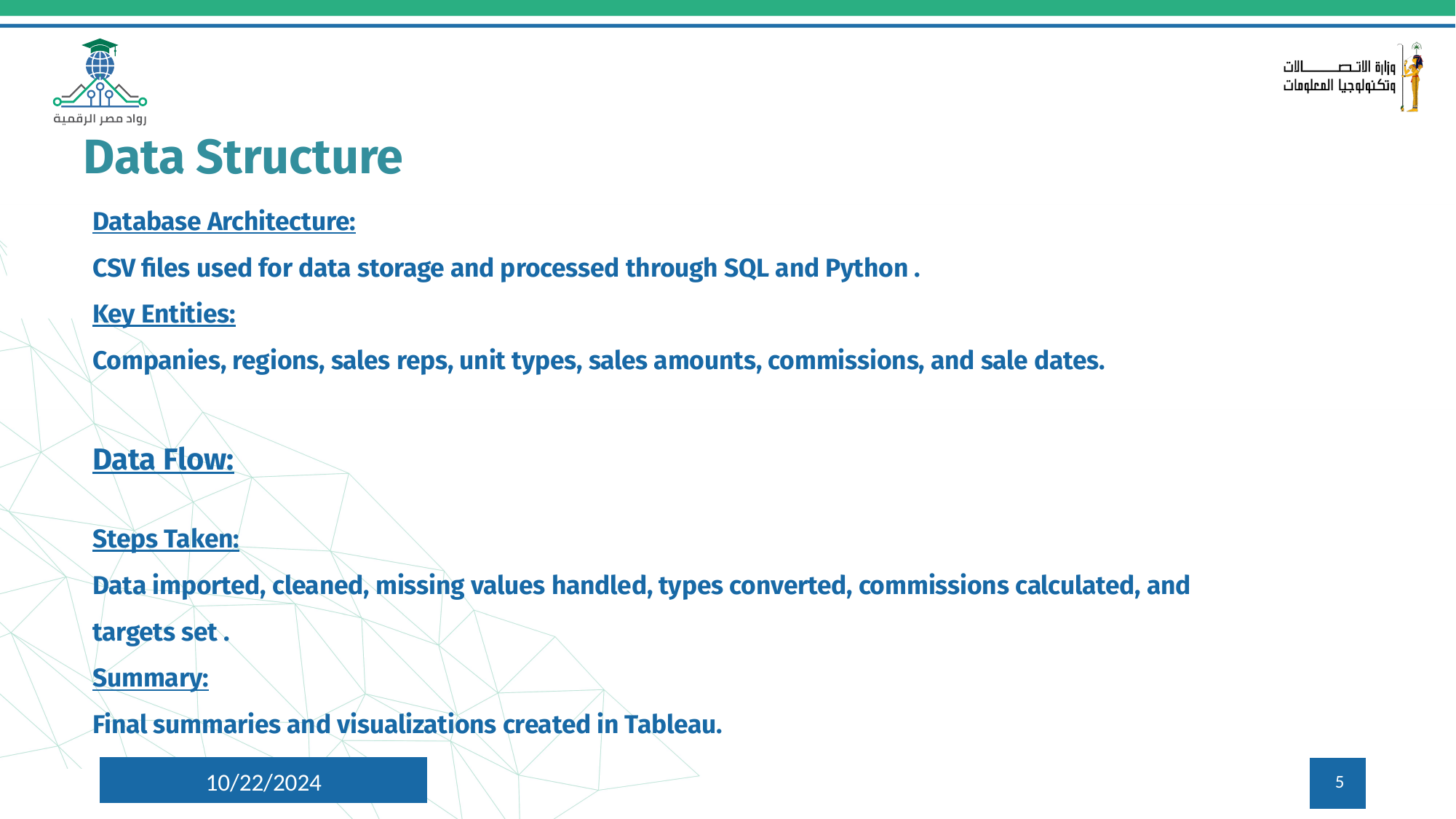

Data Structure
Database Architecture:
CSV files used for data storage and processed through SQL and Python .
Key Entities:
Companies, regions, sales reps, unit types, sales amounts, commissions, and sale dates.
Data Flow:
Steps Taken:
Data imported, cleaned, missing values handled, types converted, commissions calculated, and targets set .
Summary:
Final summaries and visualizations created in Tableau.
10/22/2024
5